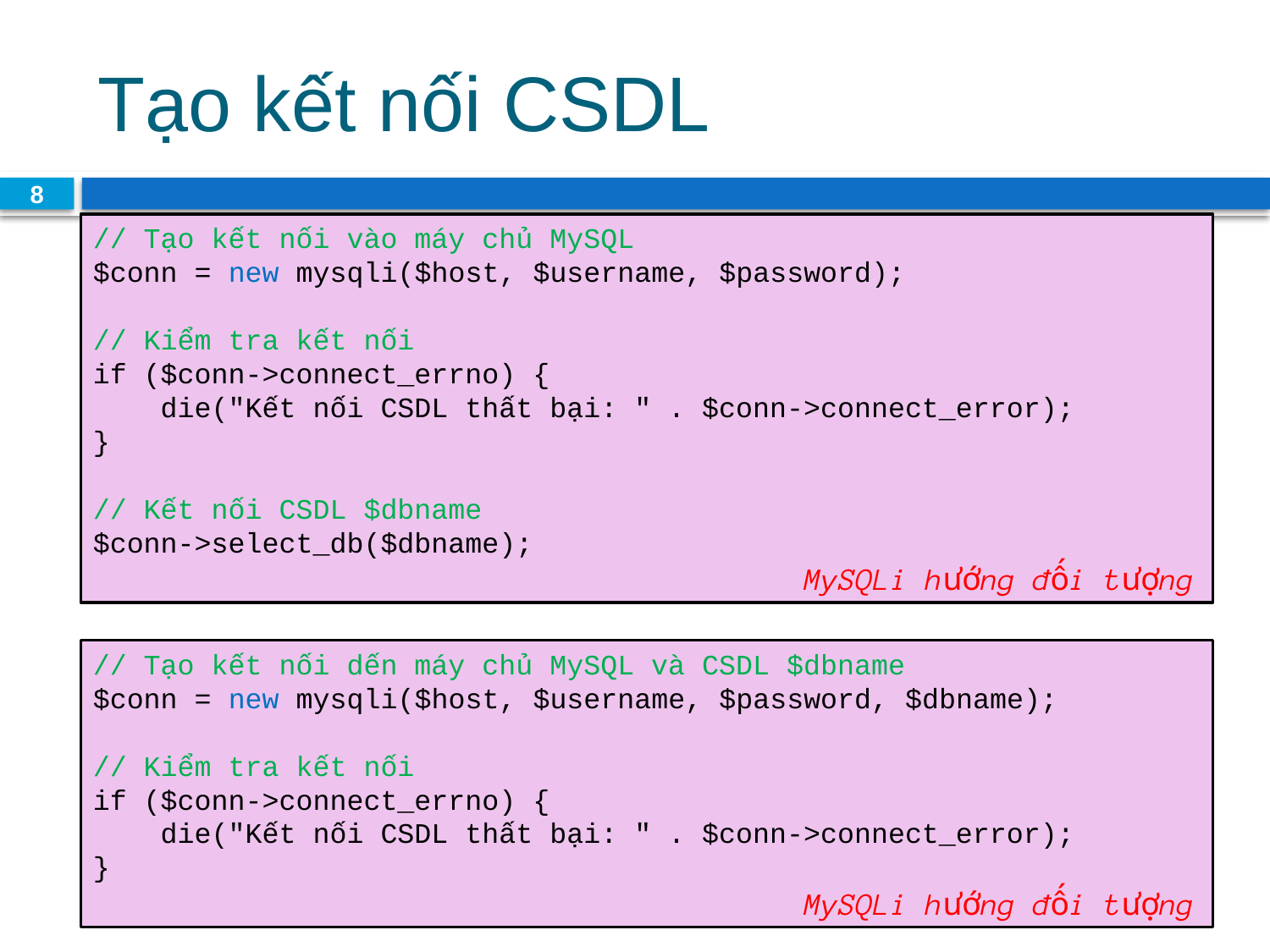

# Tạo kết nối CSDL
8
// Tạo kết nối vào máy chủ MySQL
$conn = new mysqli($host, $username, $password);
// Kiểm tra kết nối
if ($conn->connect_errno) {
    die("Kết nối CSDL thất bại: " . $conn->connect_error);
}

// Kết nối CSDL $dbname
$conn->select_db($dbname);
					    MySQLi hướng đối tượng
// Tạo kết nối dến máy chủ MySQL và CSDL $dbname
$conn = new mysqli($host, $username, $password, $dbname);
// Kiểm tra kết nối
if ($conn->connect_errno) {
    die("Kết nối CSDL thất bại: " . $conn->connect_error);
}
					    MySQLi hướng đối tượng